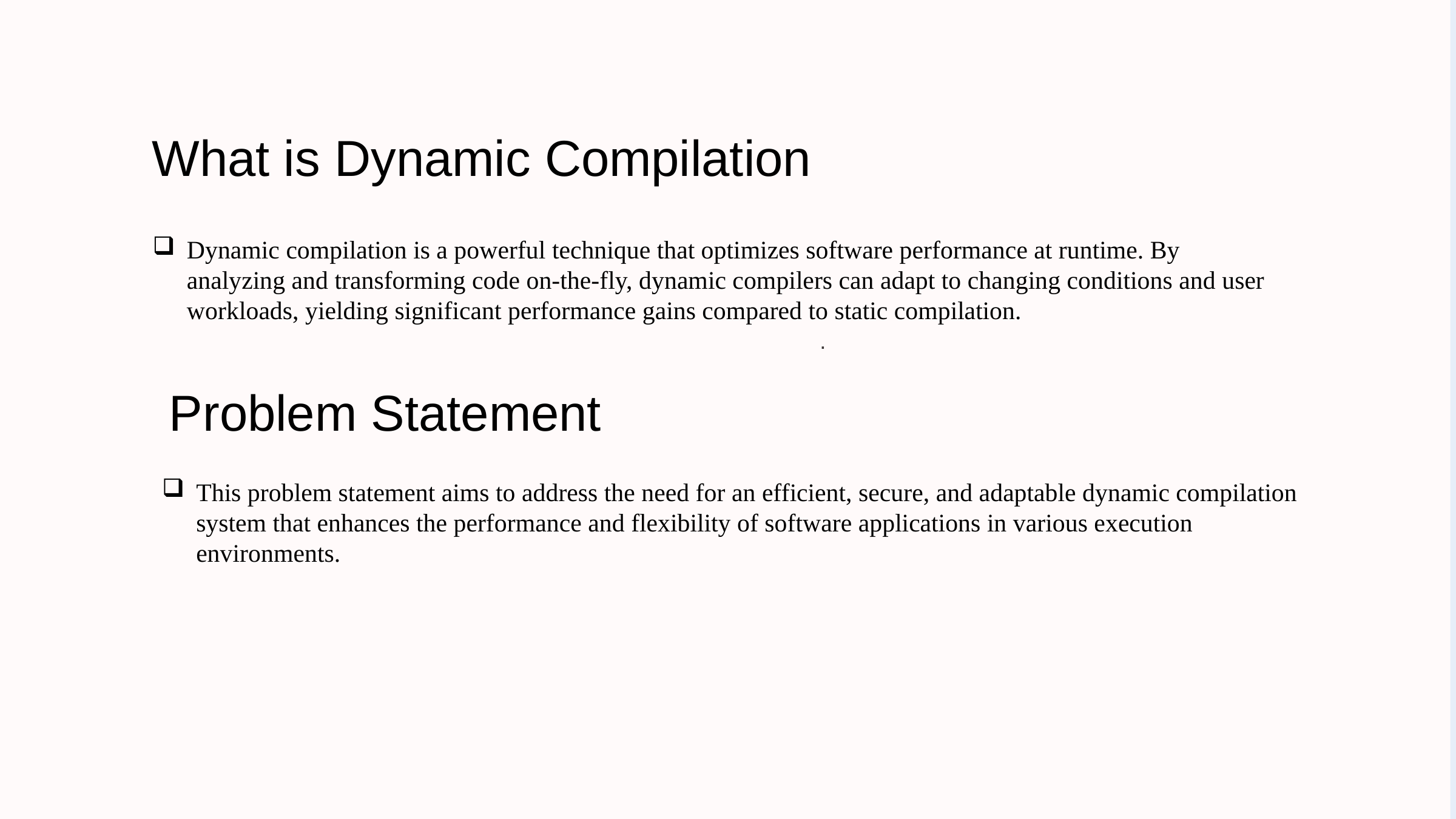

What is Dynamic Compilation

Dynamic compilation is a powerful technique that optimizes software performance at runtime. By analyzing and transforming code on-the-fly, dynamic compilers can adapt to changing conditions and user workloads, yielding significant performance gains compared to static compilation.

.
Problem Statement
This problem statement aims to address the need for an efficient, secure, and adaptable dynamic compilation system that enhances the performance and flexibility of software applications in various execution environments.